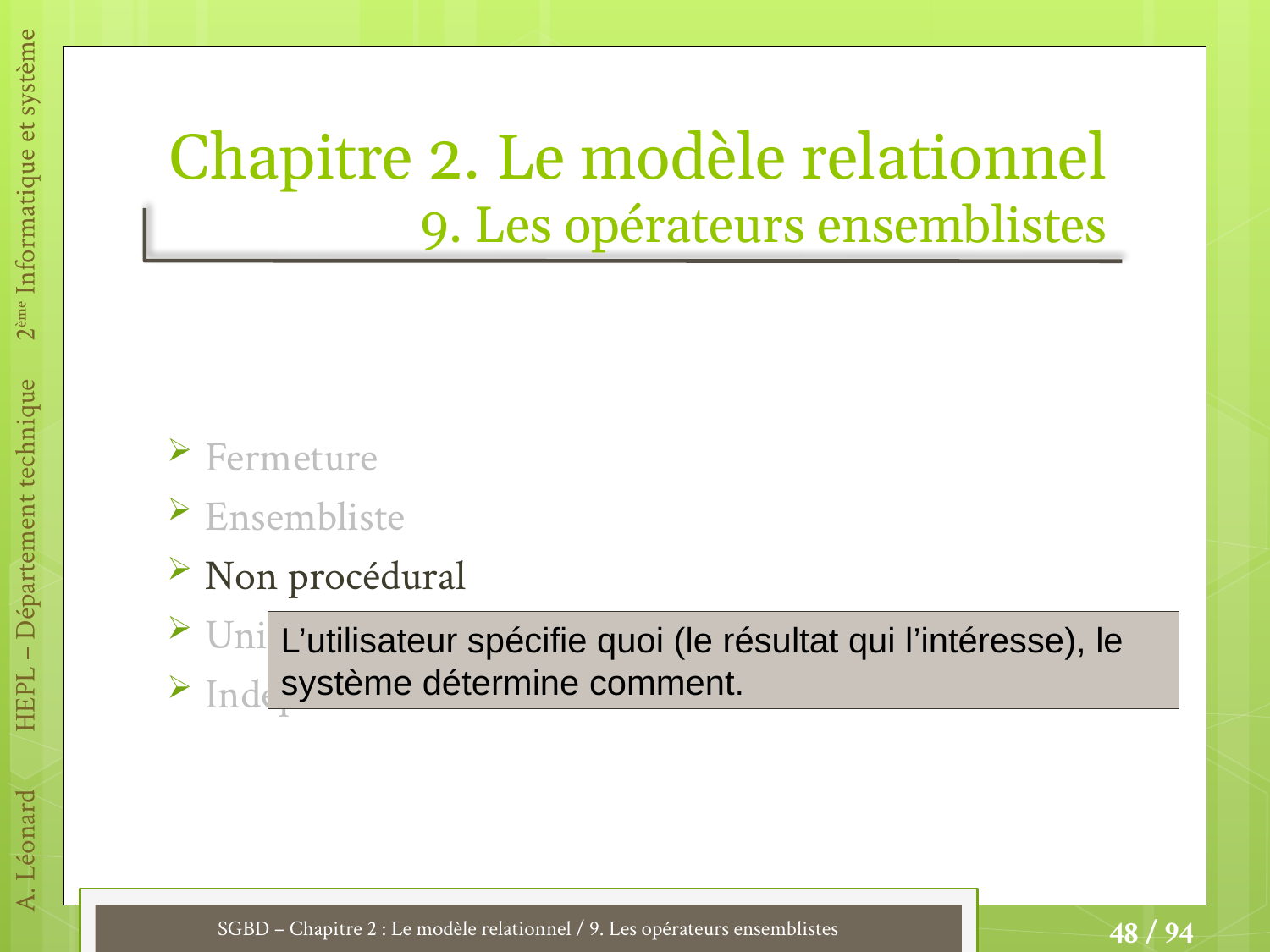

# Chapitre 2. Le modèle relationnel 9. Les opérateurs ensemblistes
Fermeture
Ensembliste
Non procédural
Universel
Indépendance
L’utilisateur spécifie quoi (le résultat qui l’intéresse), le système détermine comment.
SGBD – Chapitre 2 : Le modèle relationnel / 9. Les opérateurs ensemblistes